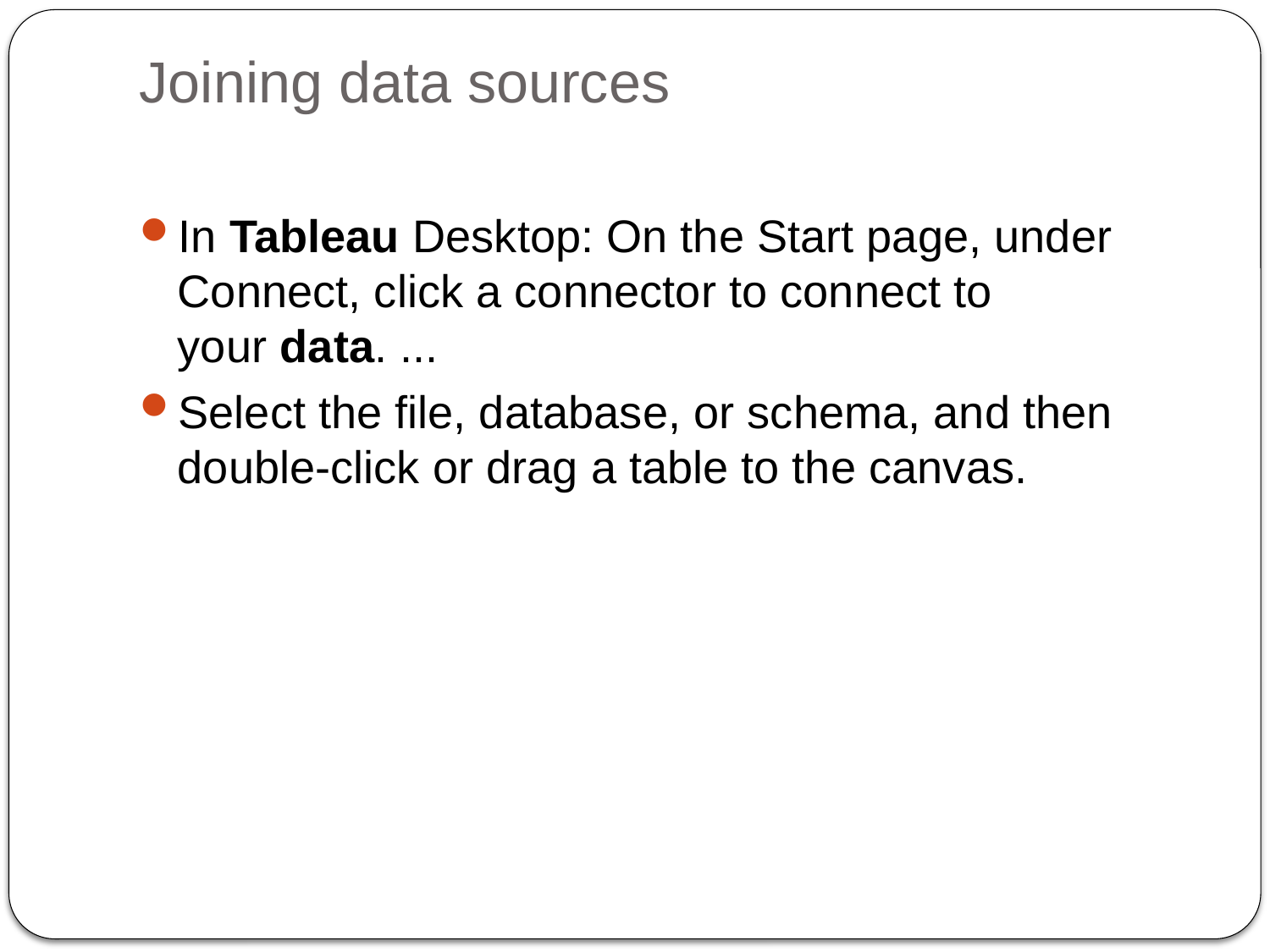

# Joining data sources
In Tableau Desktop: On the Start page, under Connect, click a connector to connect to your data. ...
Select the file, database, or schema, and then double-click or drag a table to the canvas.